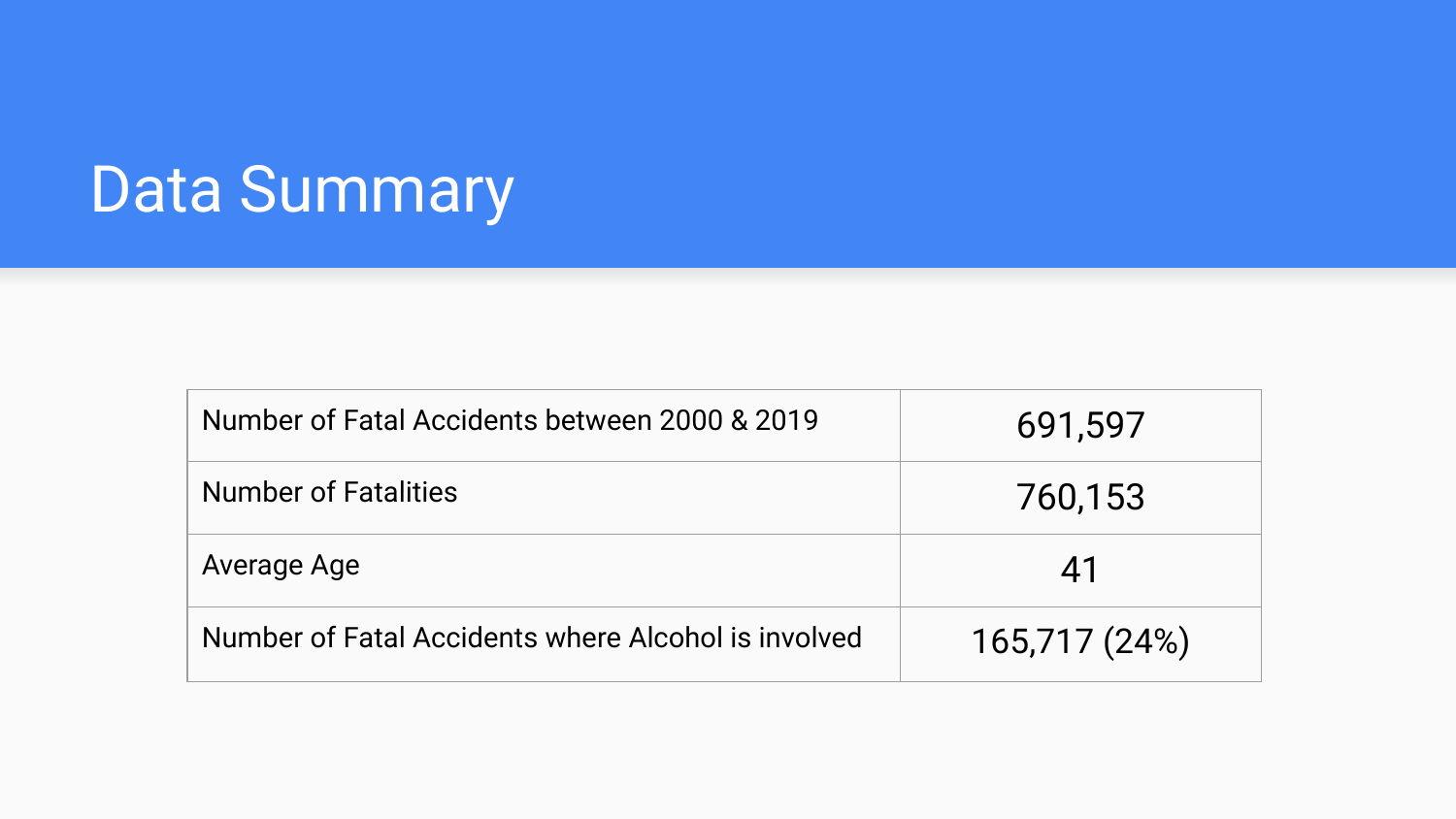

# Data Summary
| Number of Fatal Accidents between 2000 & 2019 | 691,597 |
| --- | --- |
| Number of Fatalities | 760,153 |
| Average Age | 41 |
| Number of Fatal Accidents where Alcohol is involved | 165,717 (24%) |